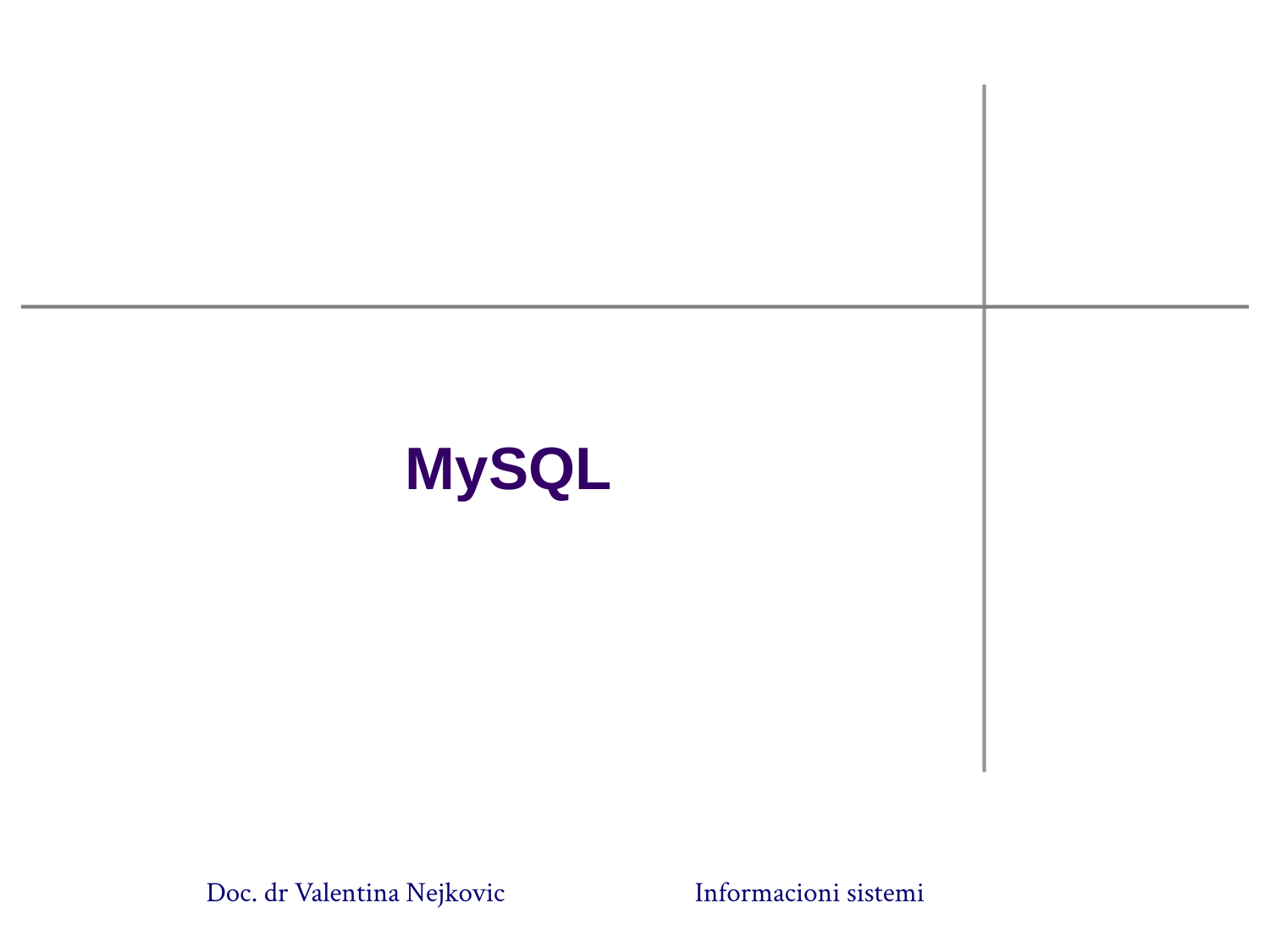

#
MySQL
Doc. dr Valentina Nejkovic                              Informacioni sistemi